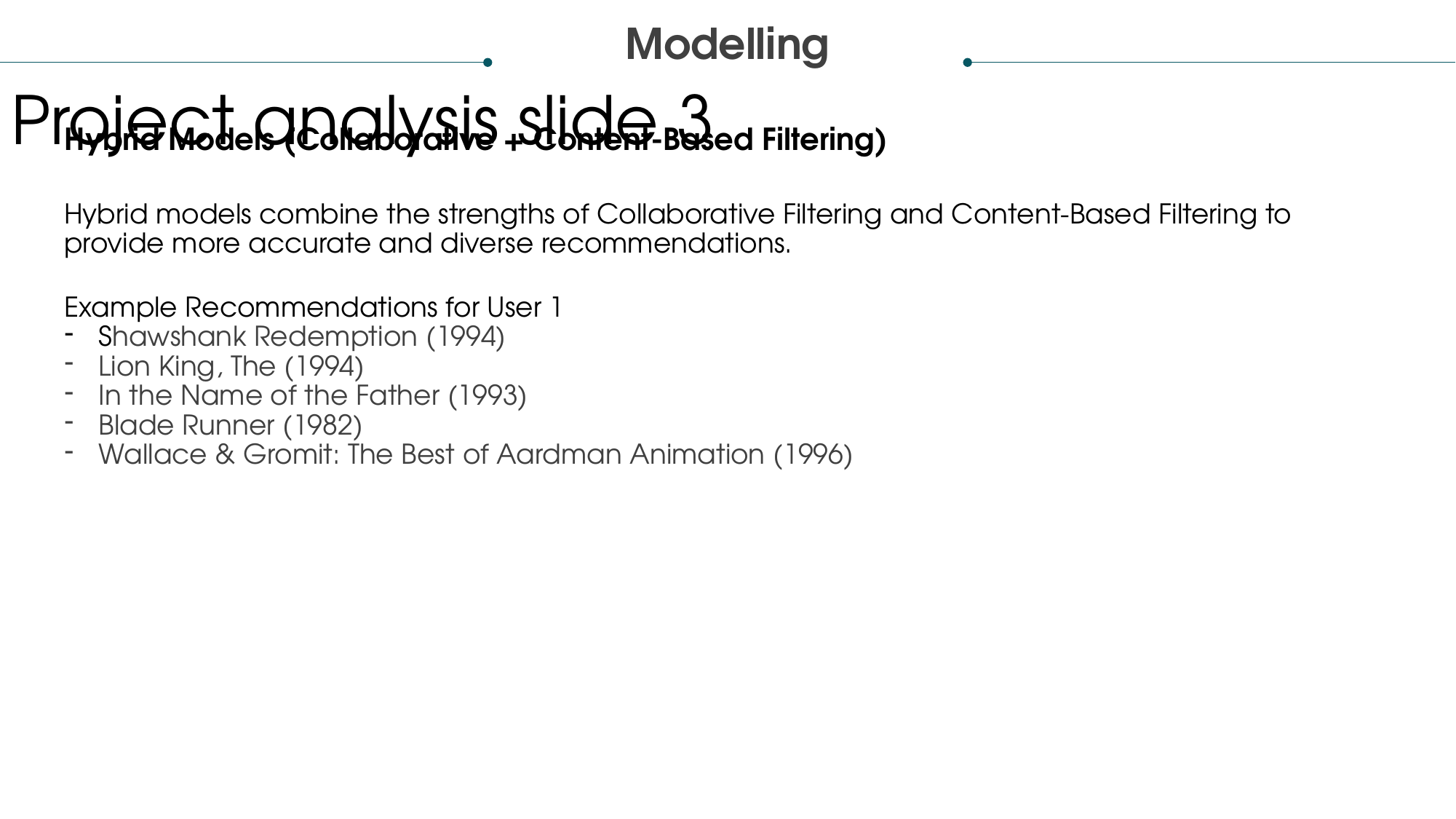

Modelling
Project analysis slide 3
Hybrid Models (Collaborative + Content-Based Filtering)

Hybrid models combine the strengths of Collaborative Filtering and Content-Based Filtering to provide more accurate and diverse recommendations.
Example Recommendations for User 1
Shawshank Redemption (1994)
Lion King, The (1994)
In the Name of the Father (1993)
Blade Runner (1982)
Wallace & Gromit: The Best of Aardman Animation (1996)